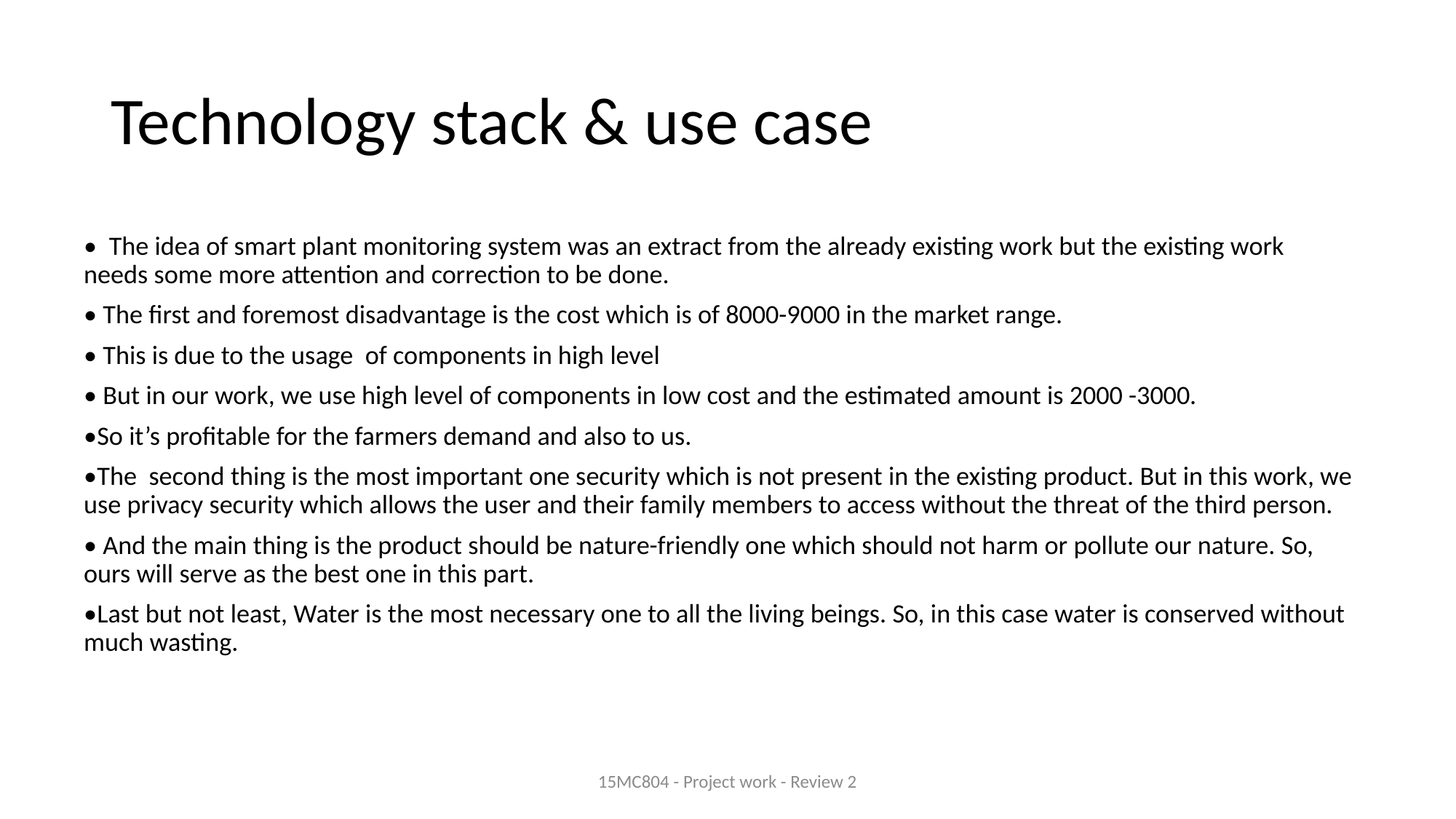

# Technology stack & use case

•  The idea of smart plant monitoring system was an extract from the already existing work but the existing work needs some more attention and correction to be done.
• The first and foremost disadvantage is the cost which is of 8000-9000 in the market range.
• This is due to the usage  of components in high level
• But in our work, we use high level of components in low cost and the estimated amount is 2000 -3000.
•So it’s profitable for the farmers demand and also to us.
•The  second thing is the most important one security which is not present in the existing product. But in this work, we use privacy security which allows the user and their family members to access without the threat of the third person.
• And the main thing is the product should be nature-friendly one which should not harm or pollute our nature. So, ours will serve as the best one in this part.
•Last but not least, Water is the most necessary one to all the living beings. So, in this case water is conserved without much wasting.
15MC804 - Project work - Review 2